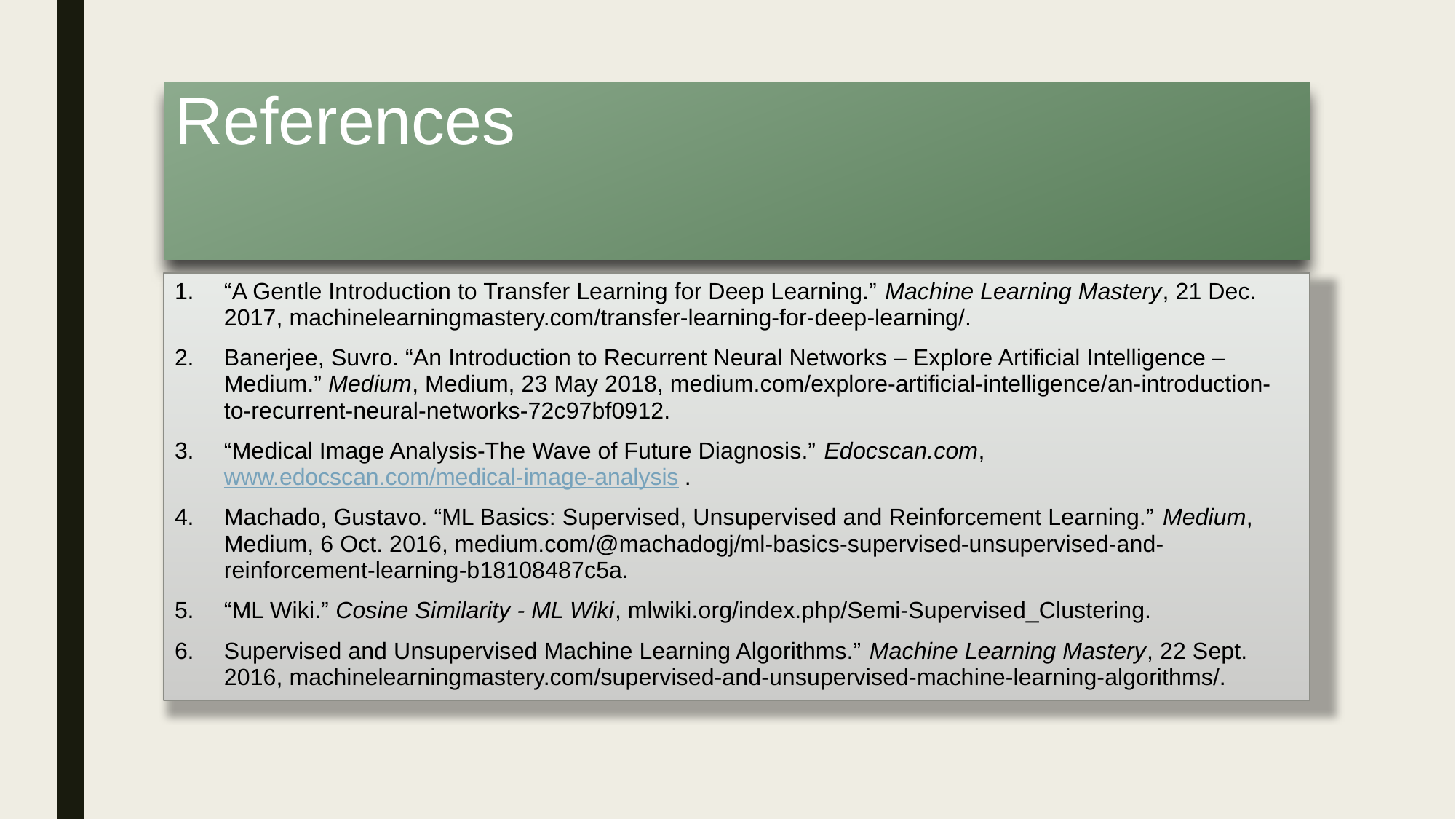

# References
“A Gentle Introduction to Transfer Learning for Deep Learning.” Machine Learning Mastery, 21 Dec. 2017, machinelearningmastery.com/transfer-learning-for-deep-learning/.
Banerjee, Suvro. “An Introduction to Recurrent Neural Networks – Explore Artificial Intelligence – Medium.” Medium, Medium, 23 May 2018, medium.com/explore-artificial-intelligence/an-introduction-to-recurrent-neural-networks-72c97bf0912.
“Medical Image Analysis-The Wave of Future Diagnosis.” Edocscan.com, www.edocscan.com/medical-image-analysis.
Machado, Gustavo. “ML Basics: Supervised, Unsupervised and Reinforcement Learning.” Medium, Medium, 6 Oct. 2016, medium.com/@machadogj/ml-basics-supervised-unsupervised-and-reinforcement-learning-b18108487c5a.
“ML Wiki.” Cosine Similarity - ML Wiki, mlwiki.org/index.php/Semi-Supervised_Clustering.
Supervised and Unsupervised Machine Learning Algorithms.” Machine Learning Mastery, 22 Sept. 2016, machinelearningmastery.com/supervised-and-unsupervised-machine-learning-algorithms/.